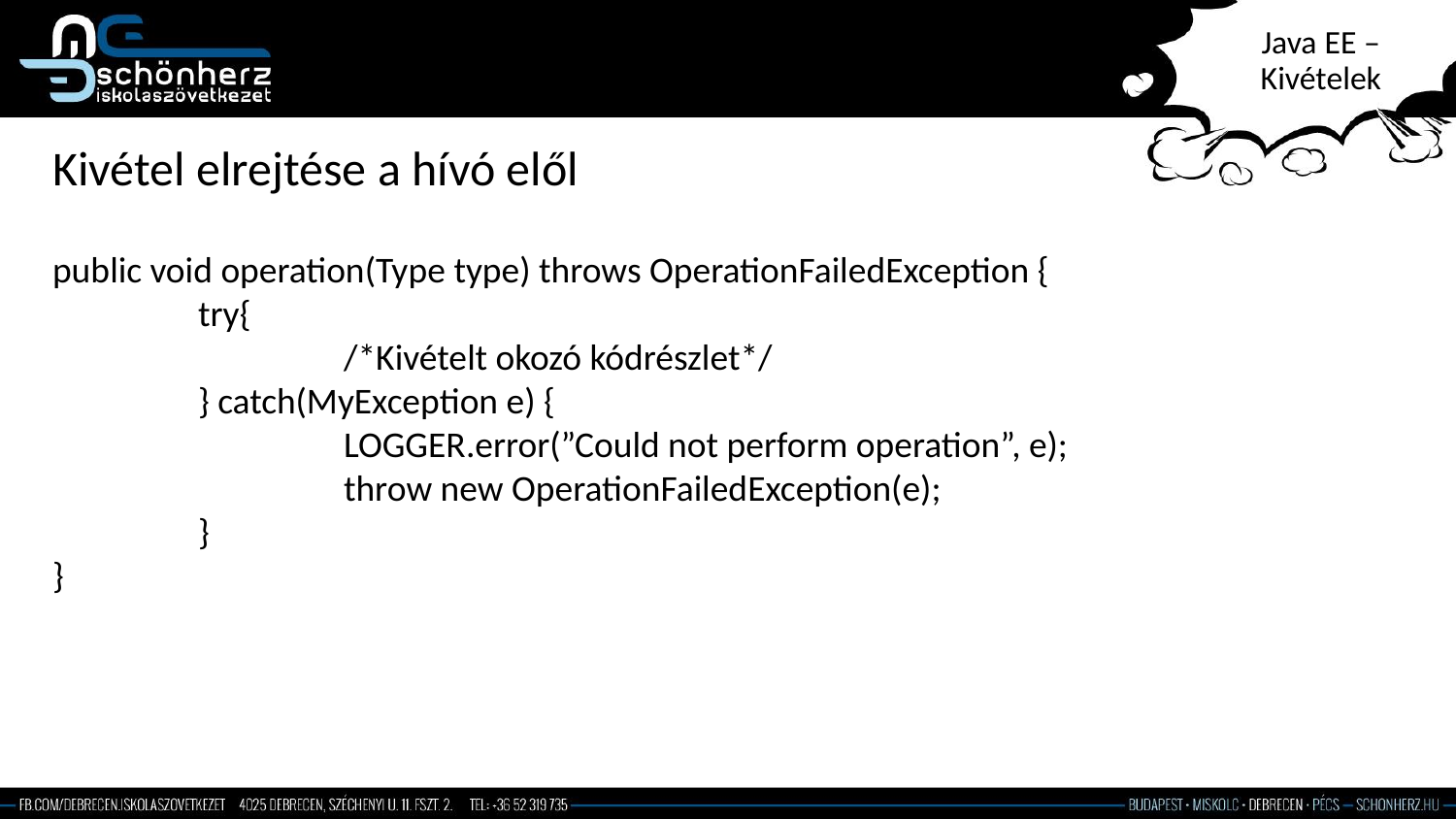

# Java EE – Kivételek
Kivétel elrejtése a hívó elől
public void operation(Type type) throws OperationFailedException {
	try{
		/*Kivételt okozó kódrészlet*/
	} catch(MyException e) {
		LOGGER.error(”Could not perform operation”, e);
		throw new OperationFailedException(e);
	}
}